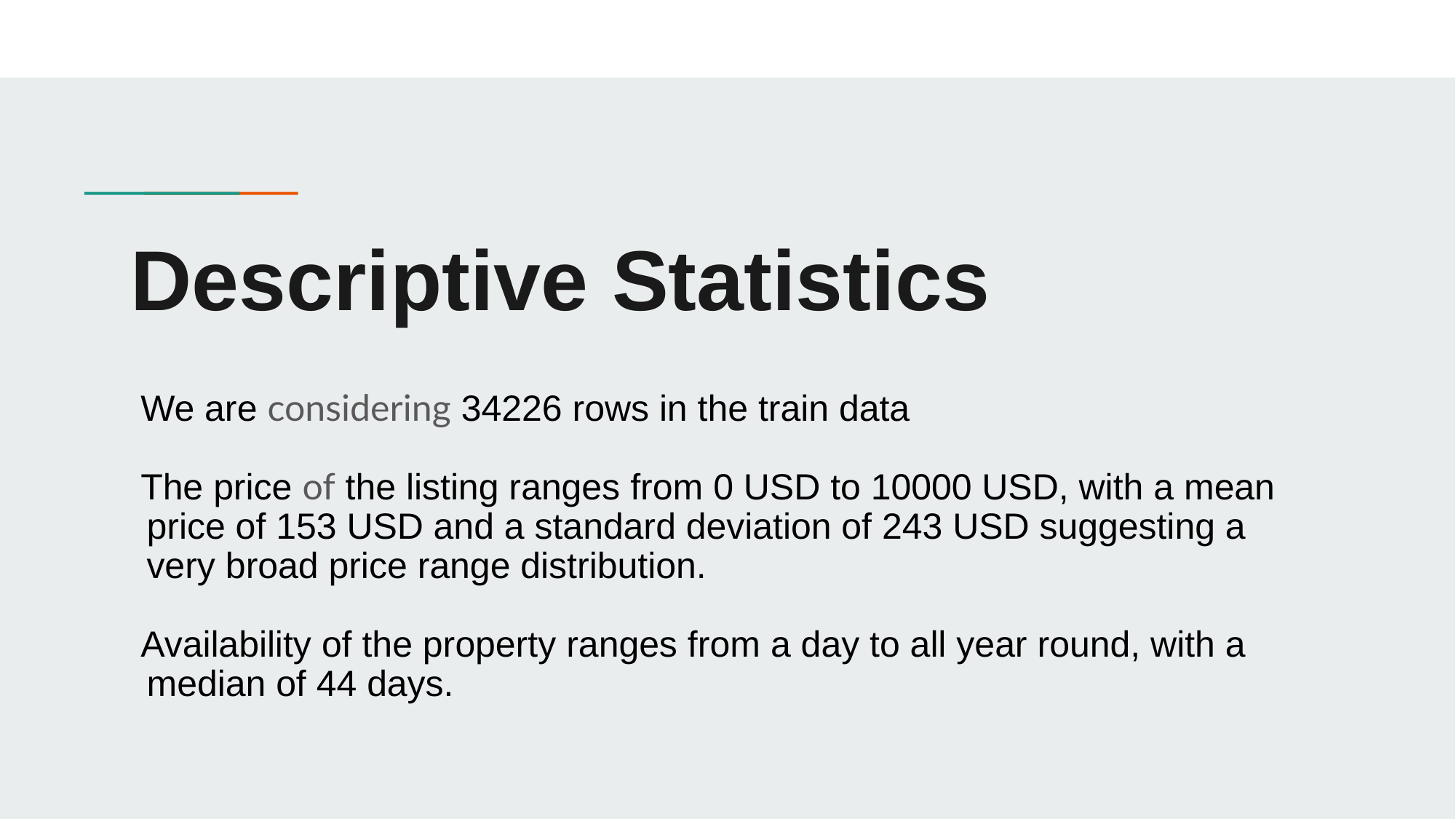

# Descriptive Statistics
We are considering 34226 rows in the train data

The price of the listing ranges from 0 USD to 10000 USD, with a mean price of 153 USD and a standard deviation of 243 USD suggesting a very broad price range distribution.

Availability of the property ranges from a day to all year round, with a median of 44 days.